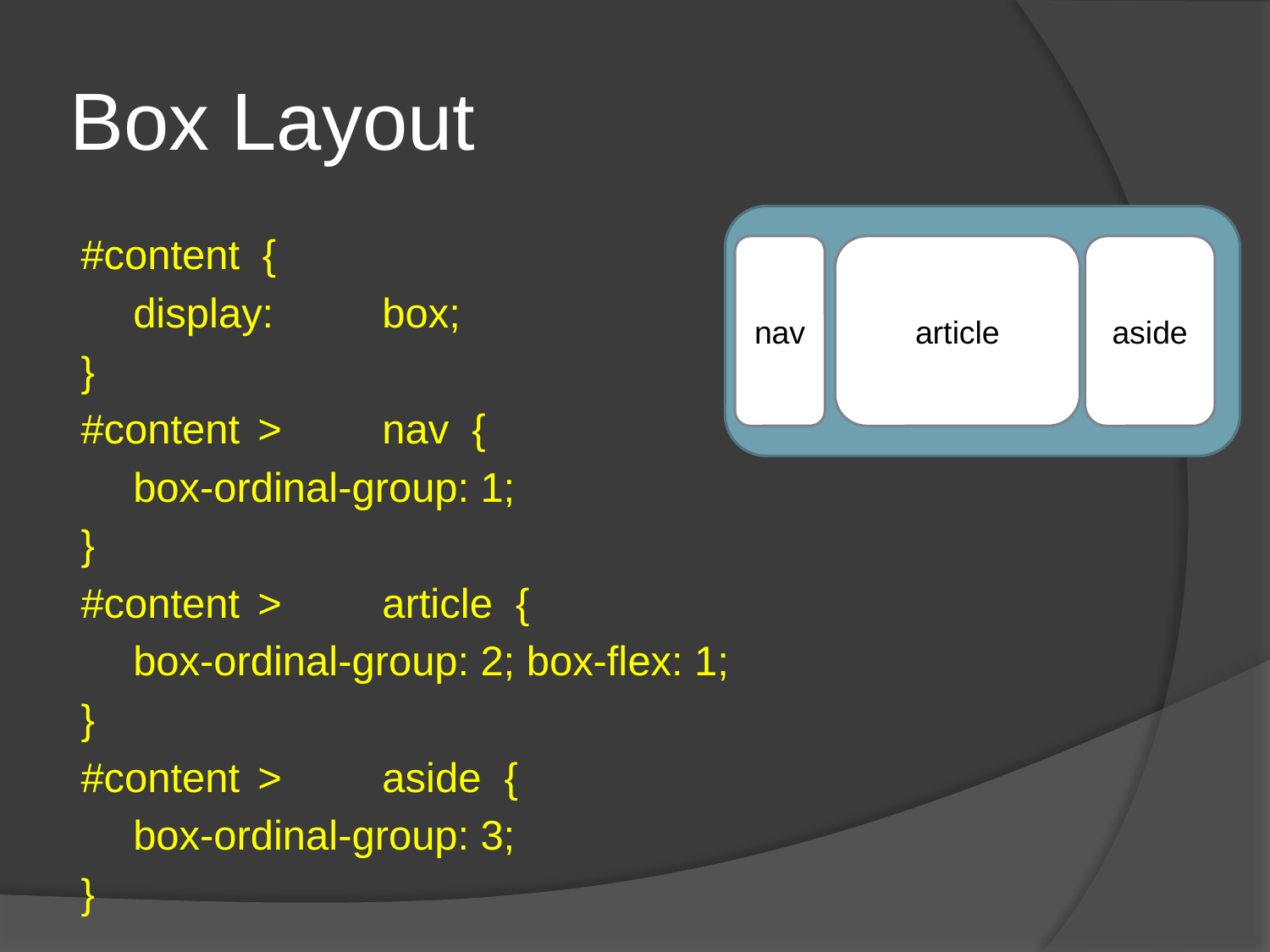

# Box Layout

#content  {
		display:	box;
}
#content	>	nav  {
		box-ordinal-group: 1;
}
#content	>	article  {
		box-ordinal-group: 2; box-flex: 1;
}
#content	>	aside  {
		box-ordinal-group: 3;
}

nav
article
aside